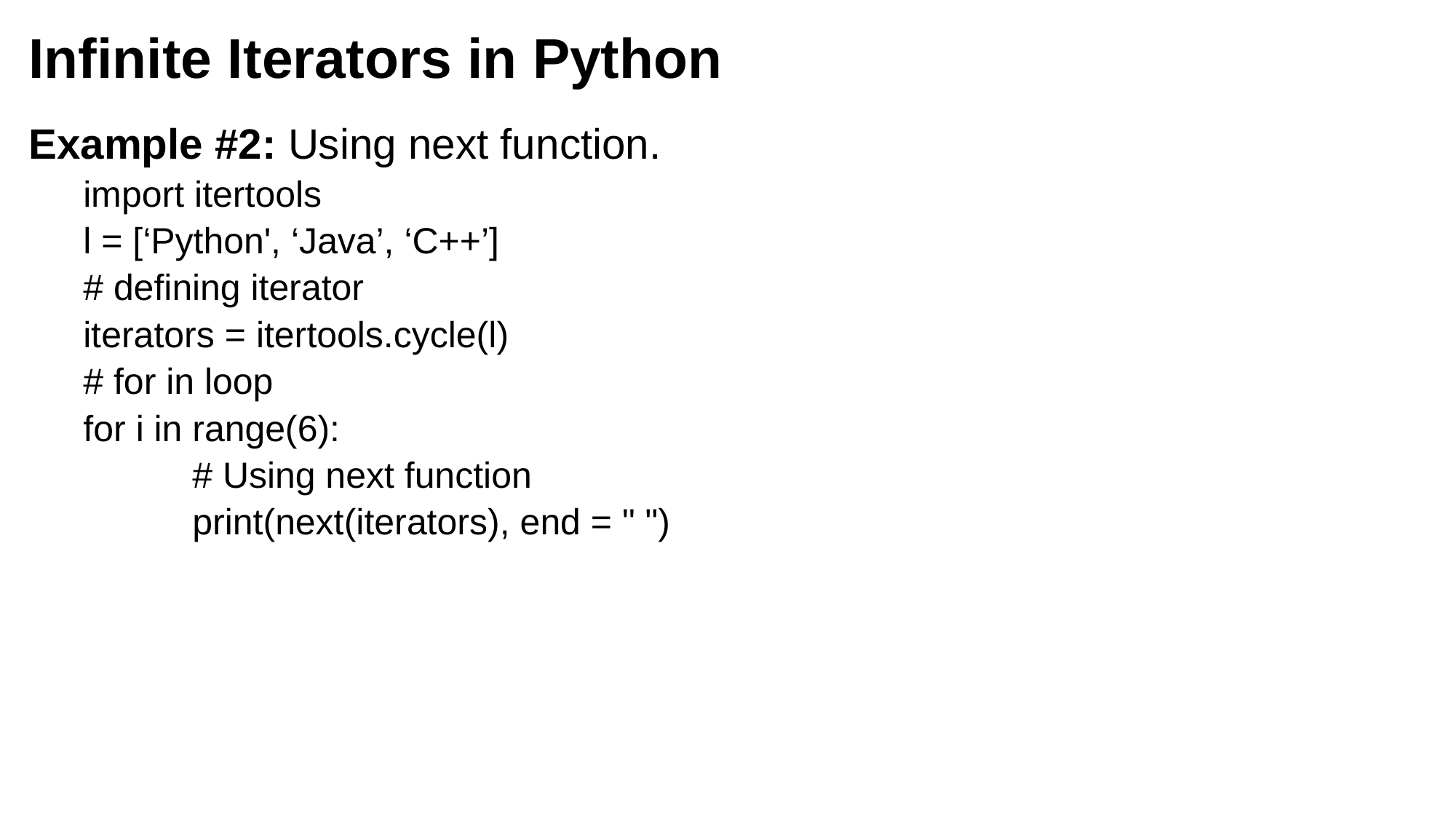

# Infinite Iterators in Python
Example #2: Using next function.
import itertools
l = [‘Python', ‘Java’, ‘C++’]
# defining iterator
iterators = itertools.cycle(l)
# for in loop
for i in range(6):
	# Using next function
	print(next(iterators), end = " ")